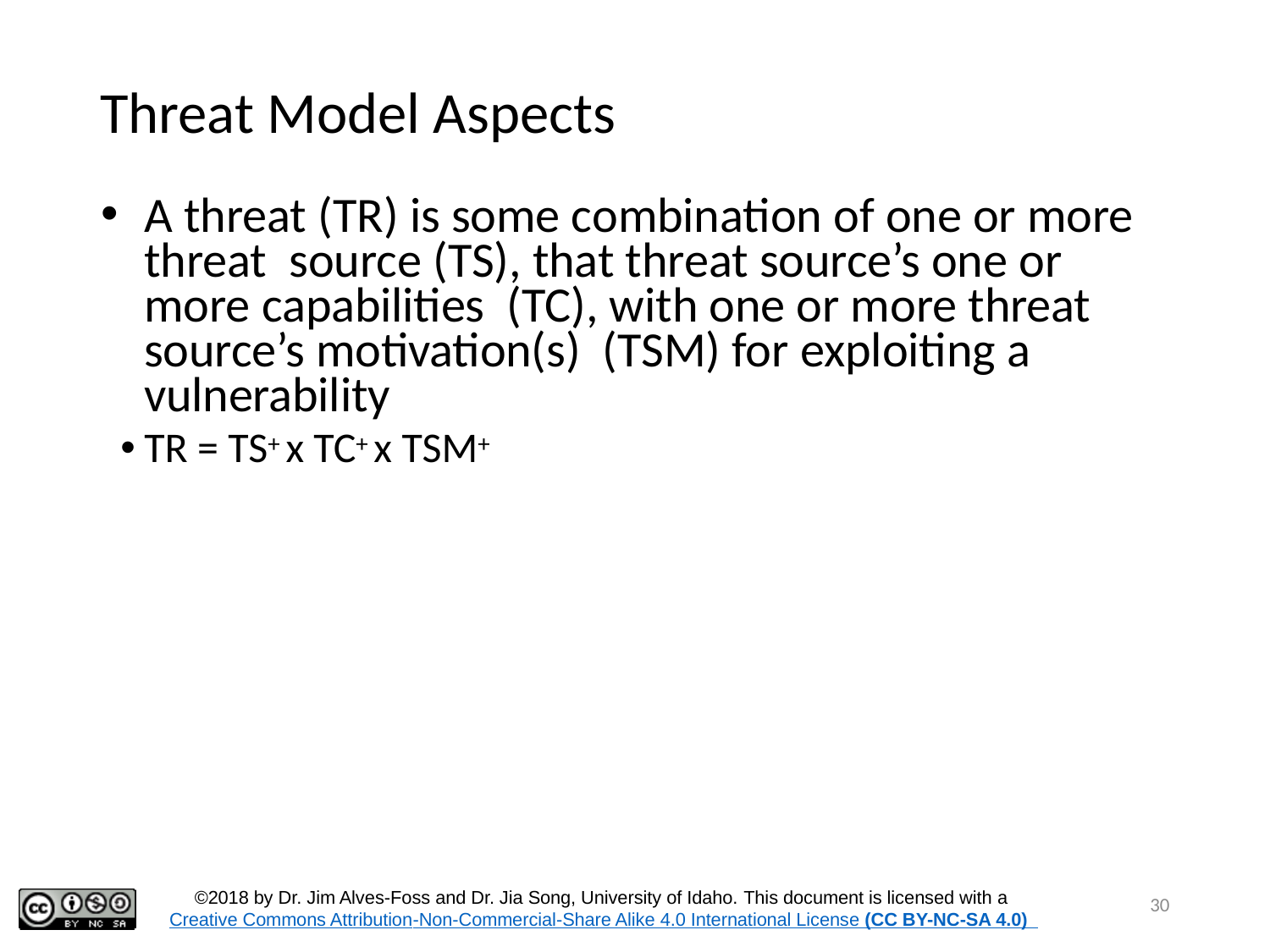

# Threat Model Aspects
A threat (TR) is some combination of one or more threat  source (TS), that threat source’s one or more capabilities  (TC), with one or more threat source’s motivation(s)  (TSM) for exploiting a vulnerability
TR = TS+ x TC+ x TSM+
30